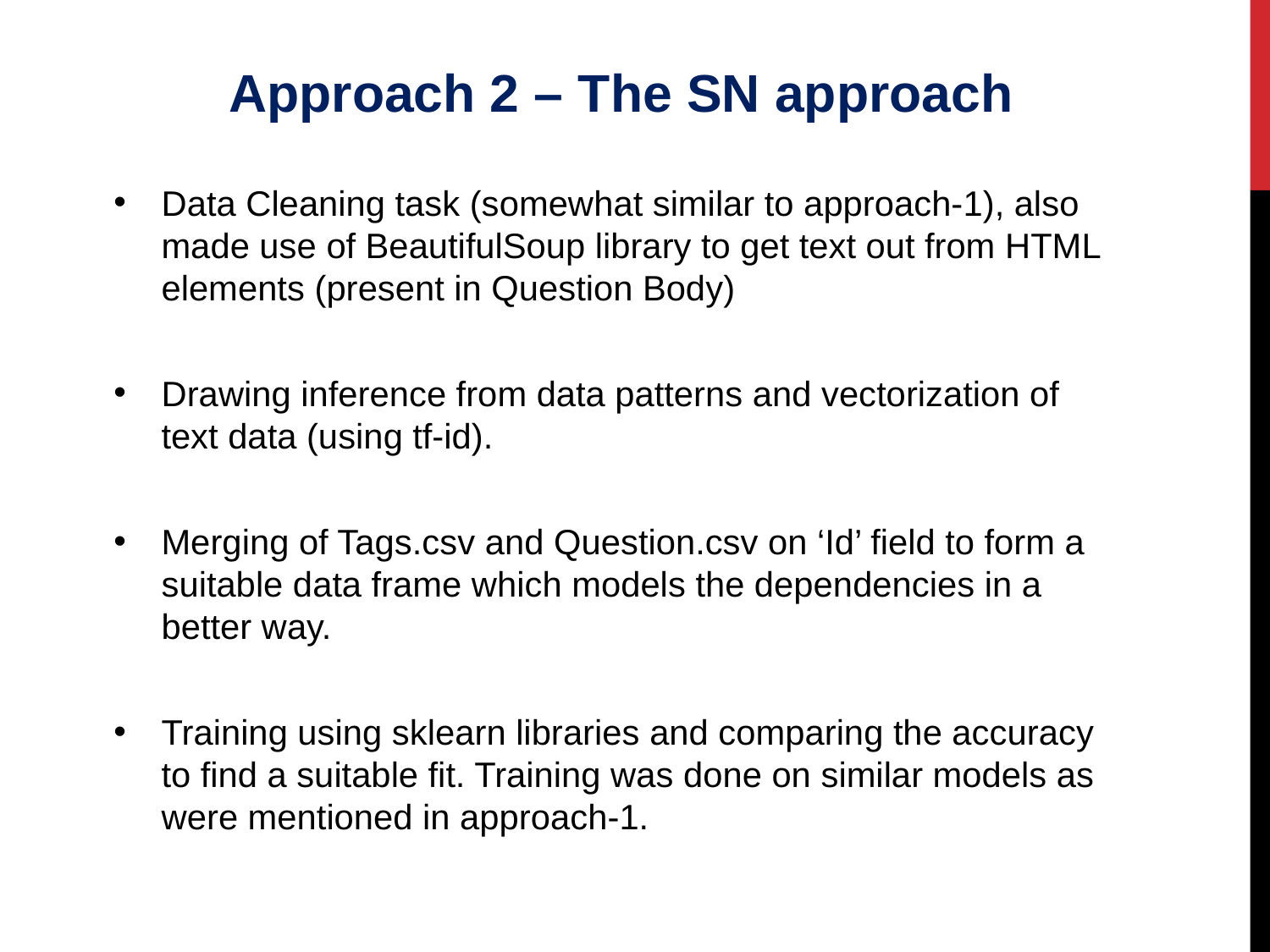

Approach 2 – The SN approach
Data Cleaning task (somewhat similar to approach-1), also made use of BeautifulSoup library to get text out from HTML elements (present in Question Body)

Drawing inference from data patterns and vectorization of text data (using tf-id).

Merging of Tags.csv and Question.csv on ‘Id’ field to form a suitable data frame which models the dependencies in a better way.

Training using sklearn libraries and comparing the accuracy to find a suitable fit. Training was done on similar models as were mentioned in approach-1.